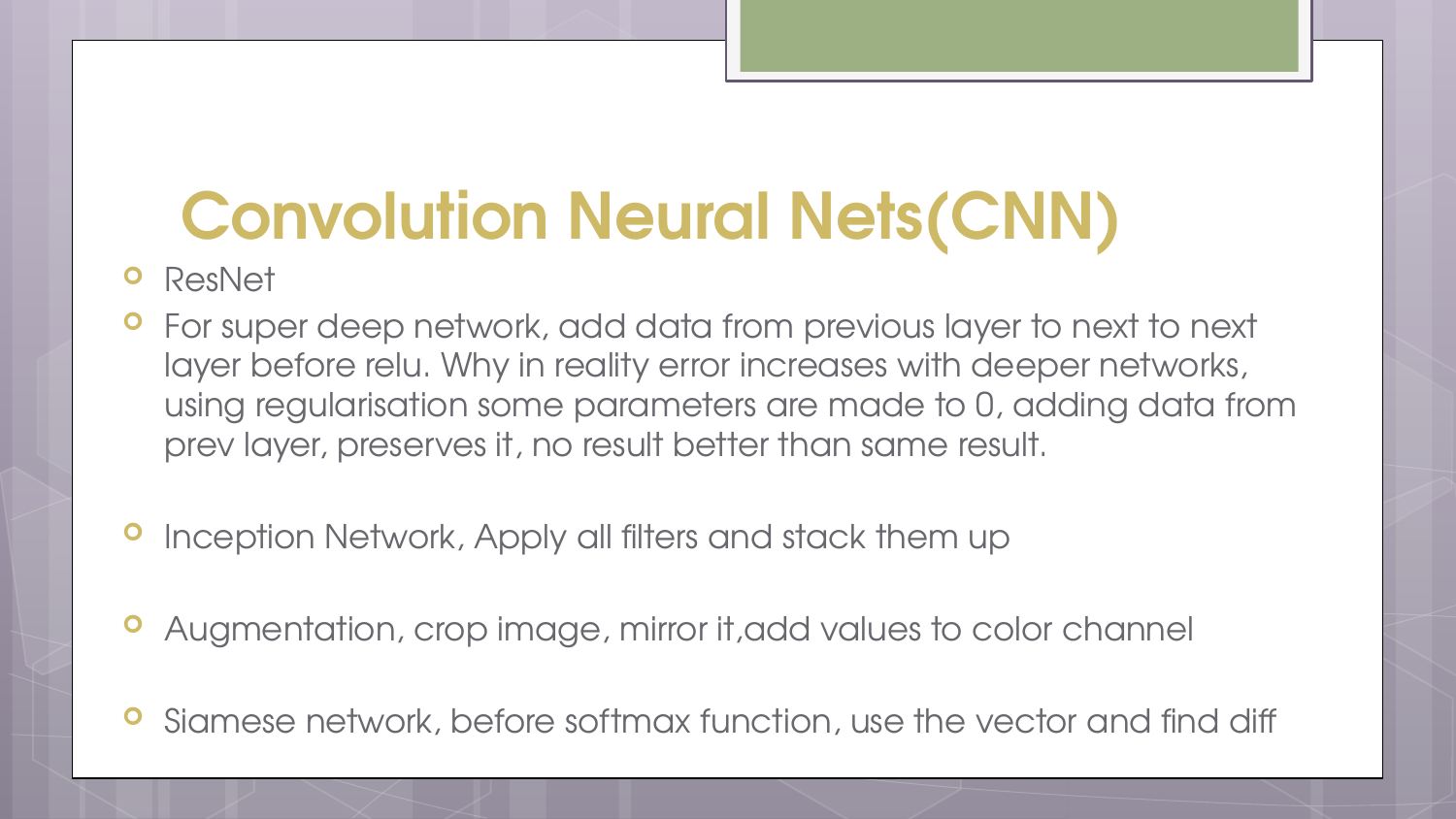

# Convolution Neural Nets(CNN)
ResNet
For super deep network, add data from previous layer to next to next layer before relu. Why in reality error increases with deeper networks, using regularisation some parameters are made to 0, adding data from prev layer, preserves it, no result better than same result.

Inception Network, Apply all filters and stack them up

Augmentation, crop image, mirror it,add values to color channel

Siamese network, before softmax function, use the vector and find diff